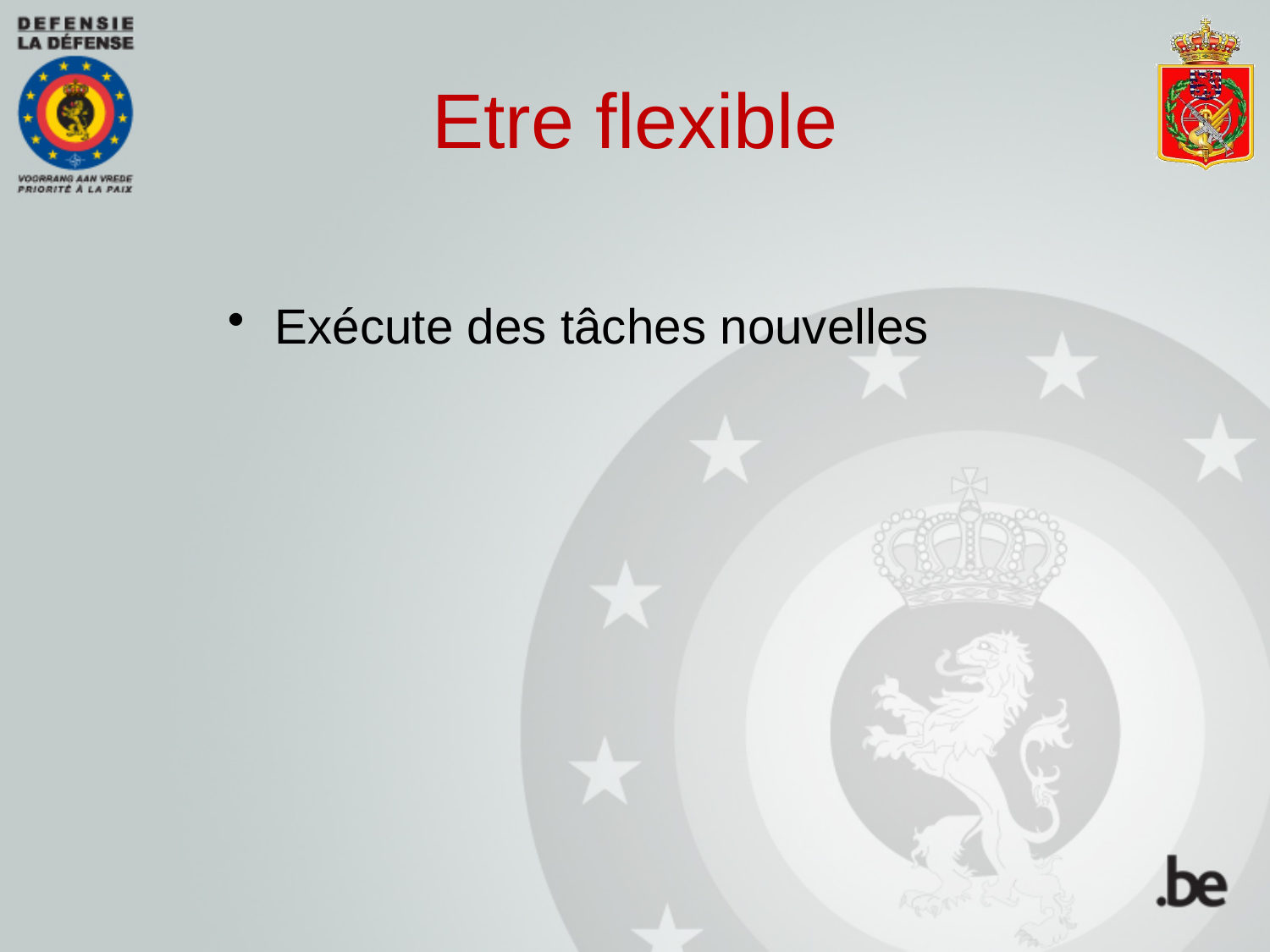

# Etre flexible

Exécute des tâches nouvelles